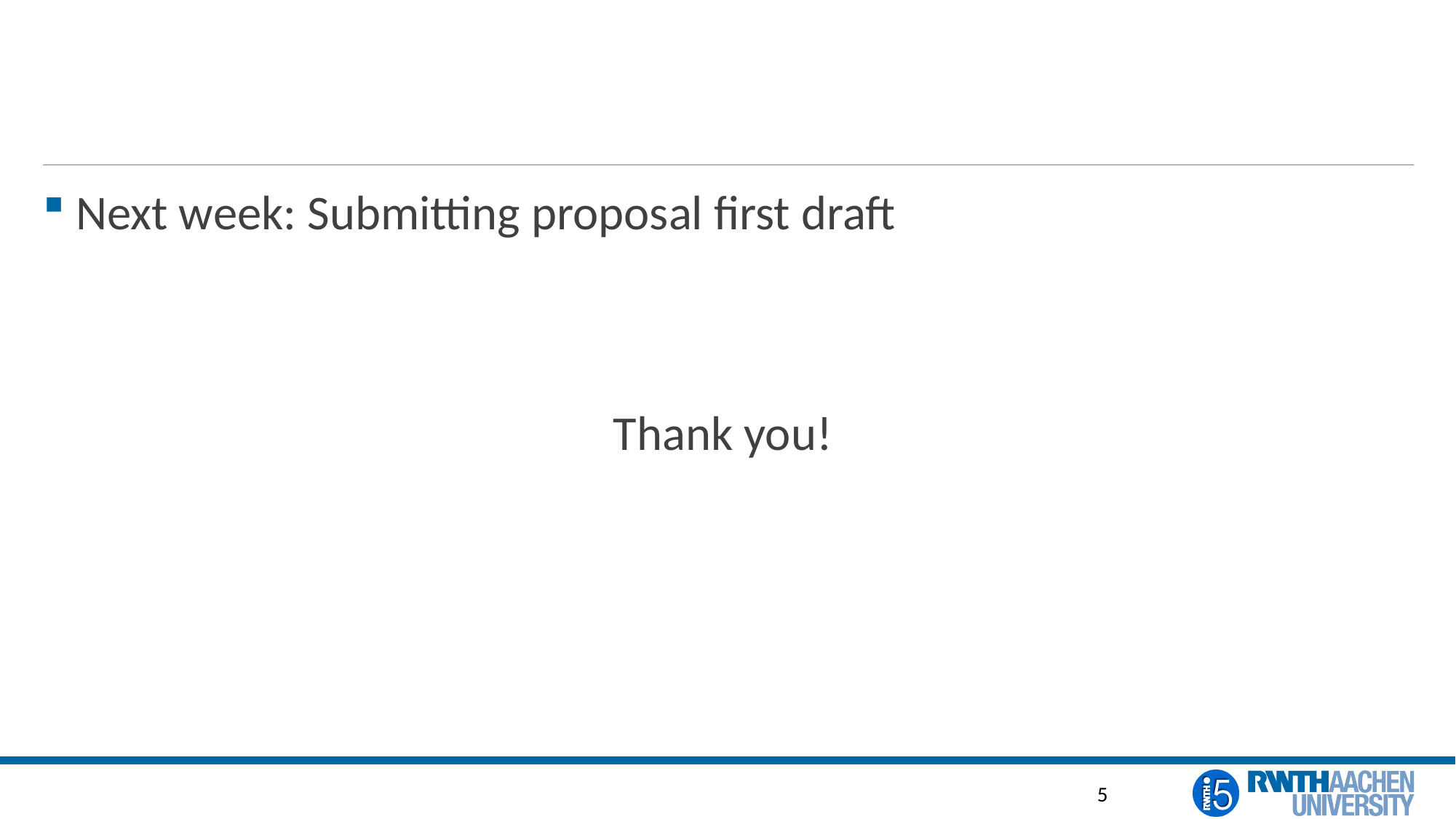

#
 Next week: Submitting proposal first draft

Thank you!

5